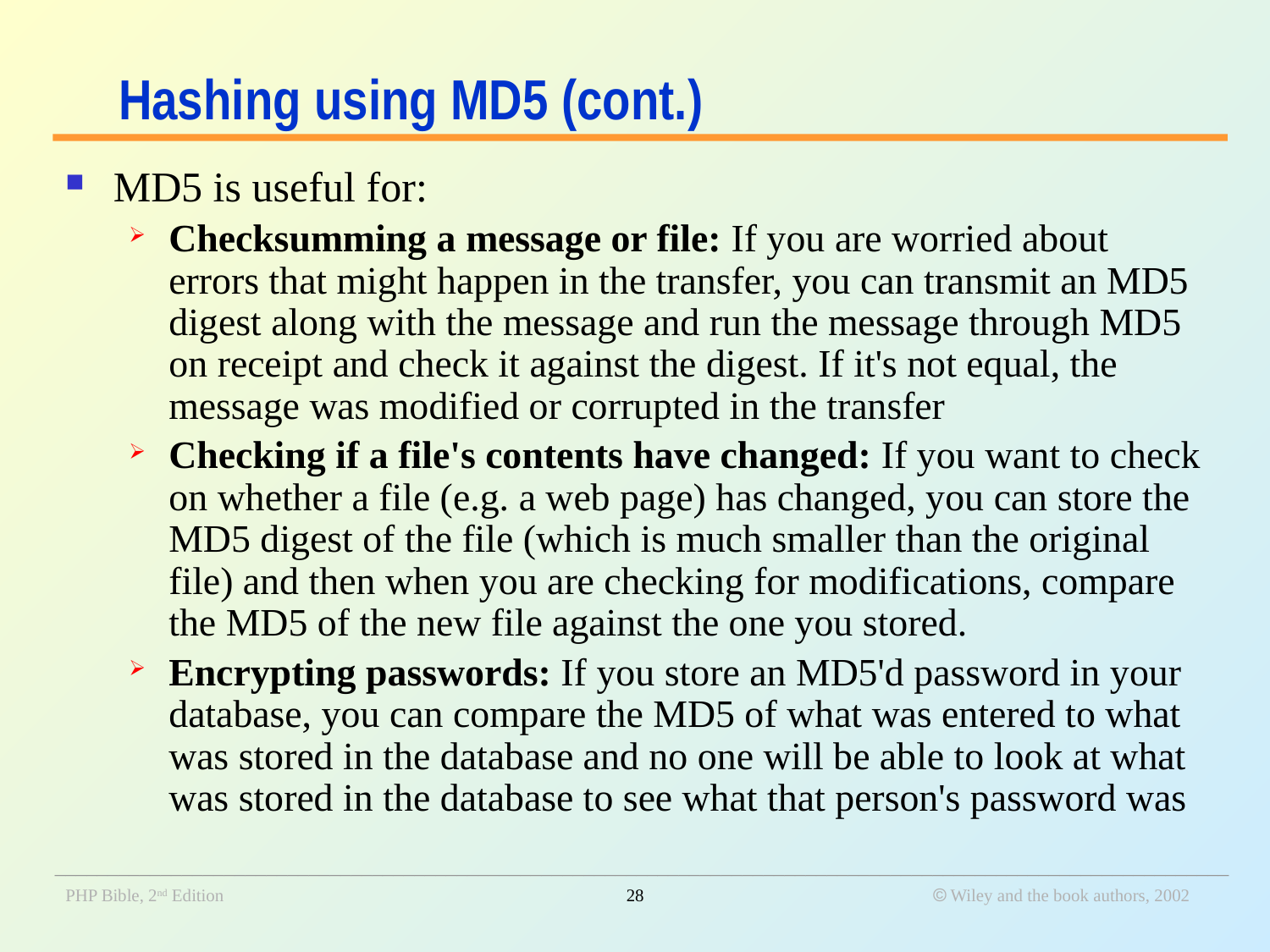

# Hashing using MD5 (cont.)
MD5 is useful for:
Checksumming a message or file: If you are worried about errors that might happen in the transfer, you can transmit an MD5 digest along with the message and run the message through MD5 on receipt and check it against the digest. If it's not equal, the message was modified or corrupted in the transfer
Checking if a file's contents have changed: If you want to check on whether a file (e.g. a web page) has changed, you can store the MD5 digest of the file (which is much smaller than the original file) and then when you are checking for modifications, compare the MD5 of the new file against the one you stored.
Encrypting passwords: If you store an MD5'd password in your database, you can compare the MD5 of what was entered to what was stored in the database and no one will be able to look at what was stored in the database to see what that person's password was